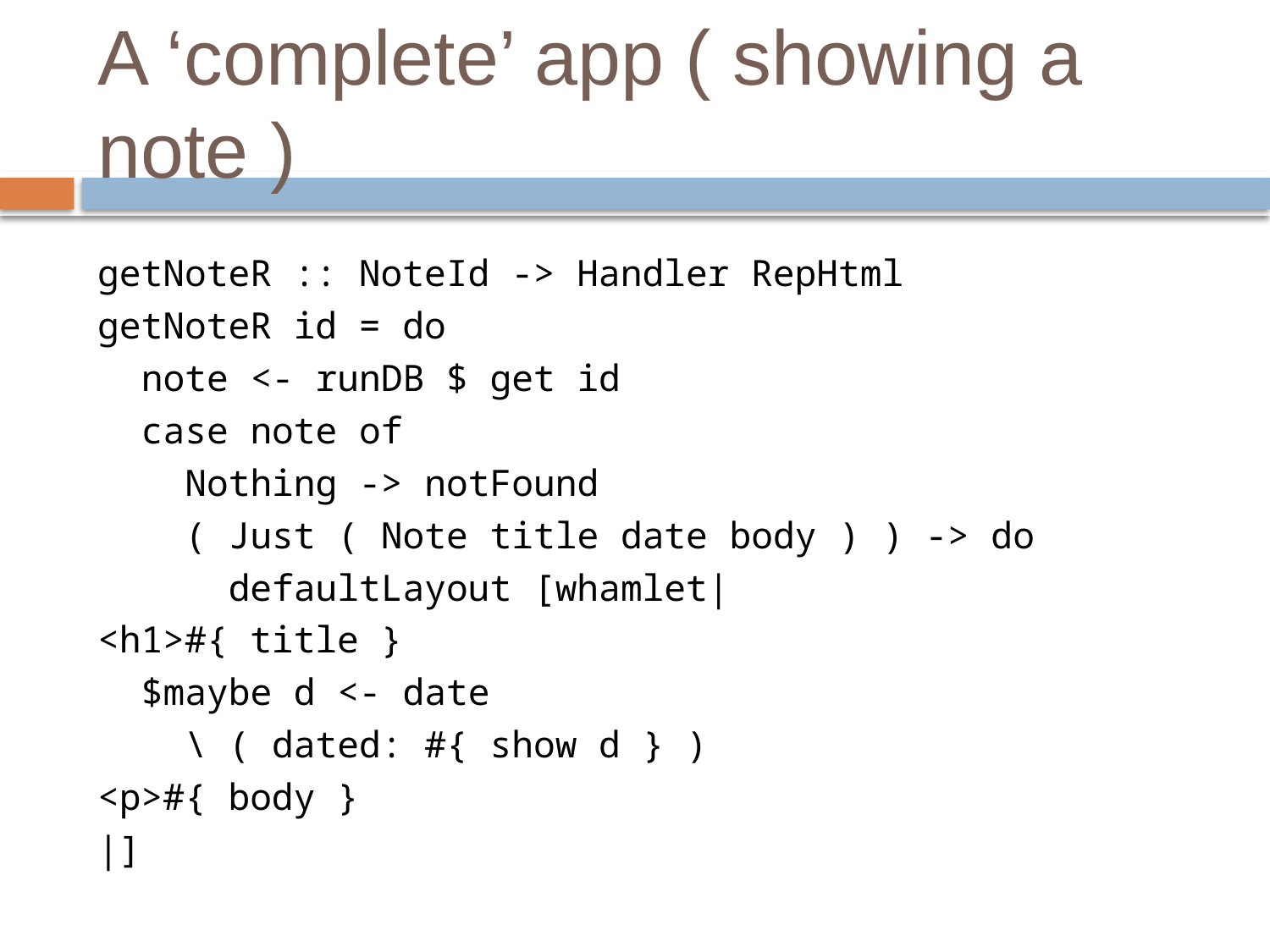

# A ‘complete’ app ( showing a note )
getNoteR :: NoteId -> Handler RepHtml
getNoteR id = do
  note <- runDB $ get id
  case note of
    Nothing -> notFound
    ( Just ( Note title date body ) ) -> do
      defaultLayout [whamlet|
<h1>#{ title }
  $maybe d <- date
    \ ( dated: #{ show d } )
<p>#{ body }
|]